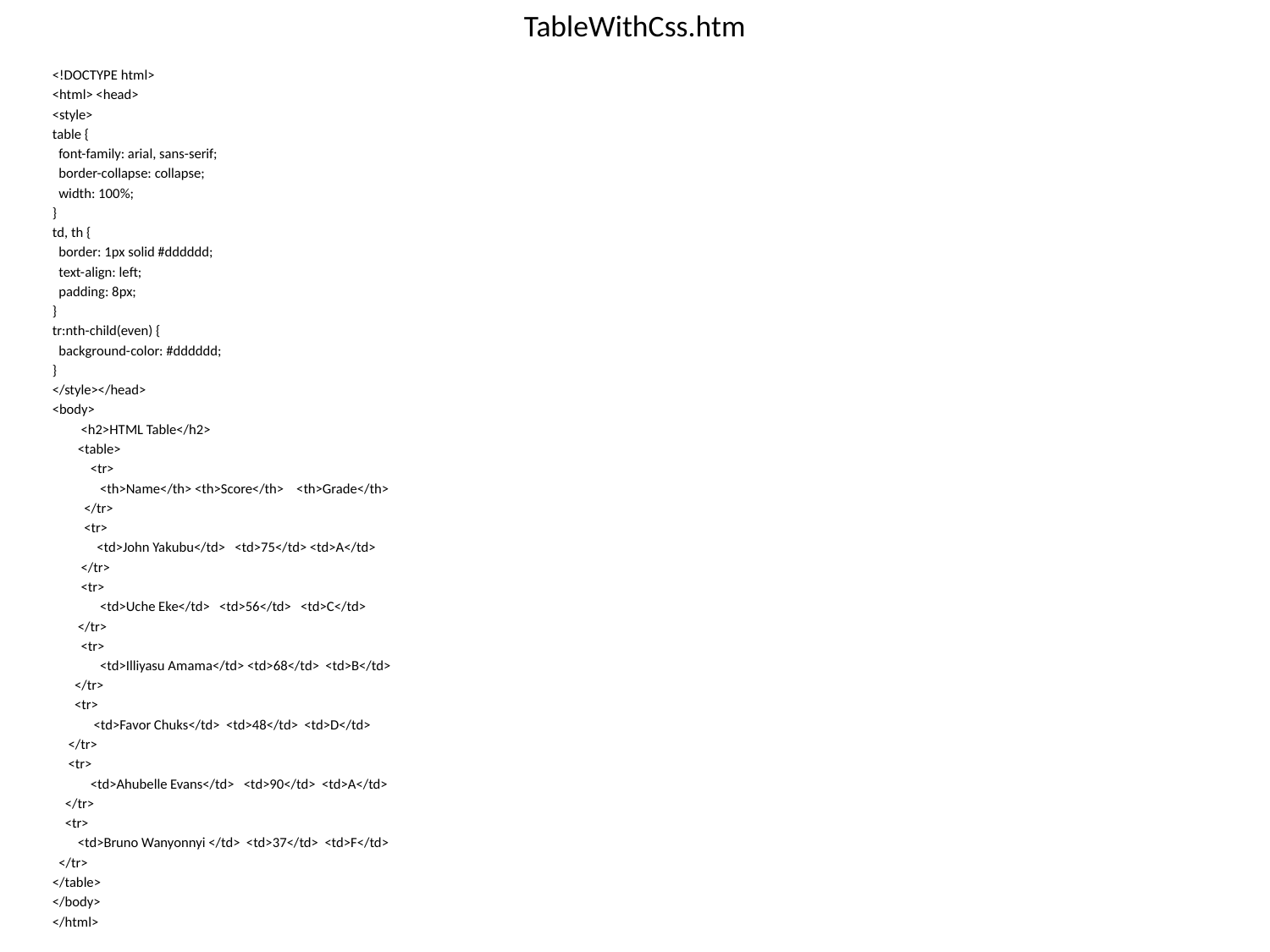

# TableWithCss.htm
<!DOCTYPE html>
<html> <head>
<style>
table {
  font-family: arial, sans-serif;
  border-collapse: collapse;
  width: 100%;
}
td, th {
  border: 1px solid #dddddd;
  text-align: left;
  padding: 8px;
}
tr:nth-child(even) {
  background-color: #dddddd;
}
</style></head>
<body>
         <h2>HTML Table</h2>
        <table>
            <tr>
               <th>Name</th> <th>Score</th>    <th>Grade</th>
          </tr>
          <tr>
              <td>John Yakubu</td>   <td>75</td> <td>A</td>
         </tr>
         <tr>
               <td>Uche Eke</td>   <td>56</td>   <td>C</td>
        </tr>
         <tr>
               <td>Illiyasu Amama</td> <td>68</td>  <td>B</td>
       </tr>
       <tr>
             <td>Favor Chuks</td>  <td>48</td>  <td>D</td>
     </tr>
     <tr>
            <td>Ahubelle Evans</td>   <td>90</td>  <td>A</td>
    </tr>
    <tr>
        <td>Bruno Wanyonnyi </td>  <td>37</td>  <td>F</td>
  </tr>
</table>
</body>
</html>